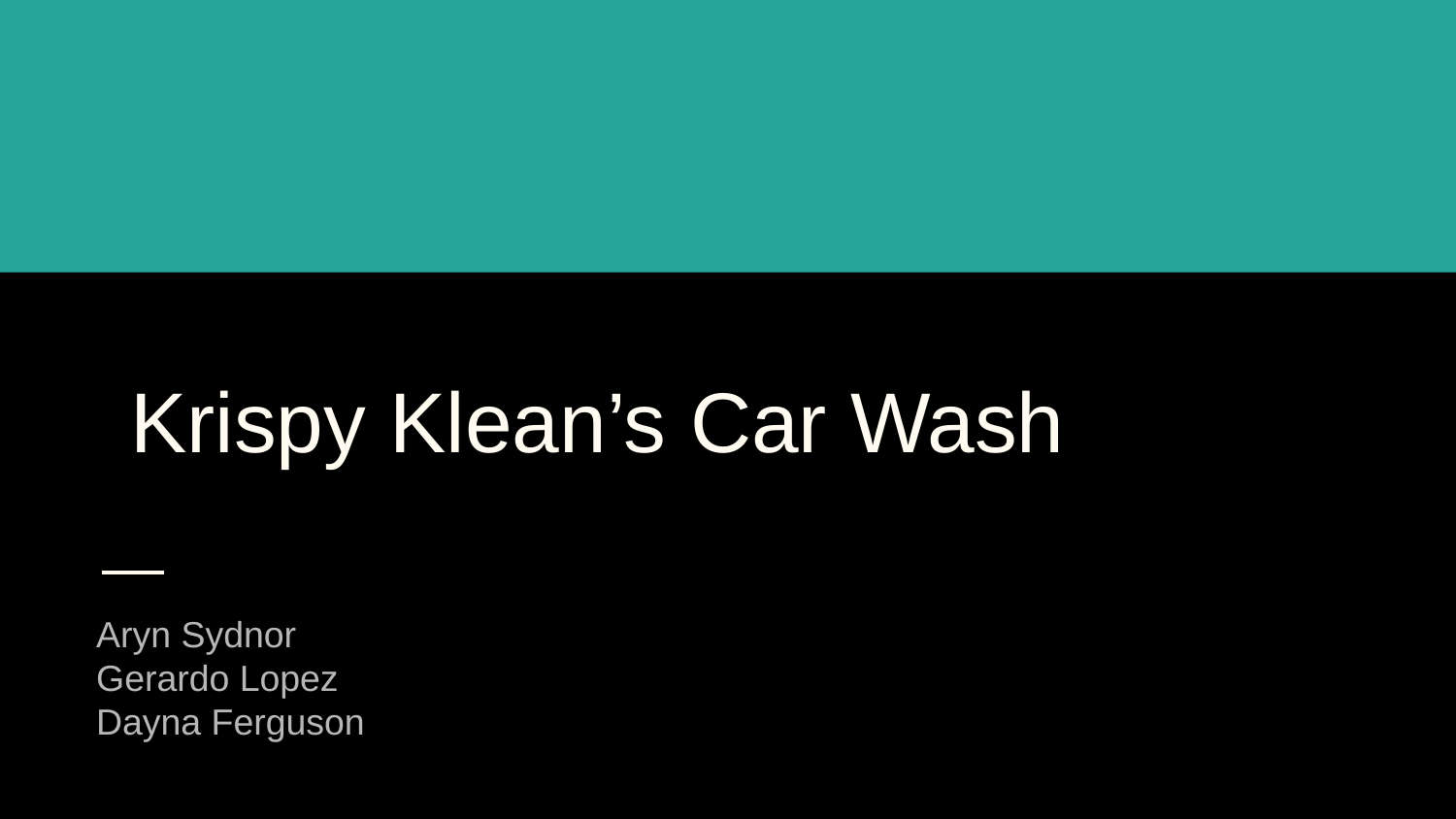

# Krispy Klean’s Car Wash
Aryn Sydnor
Gerardo Lopez
Dayna Ferguson